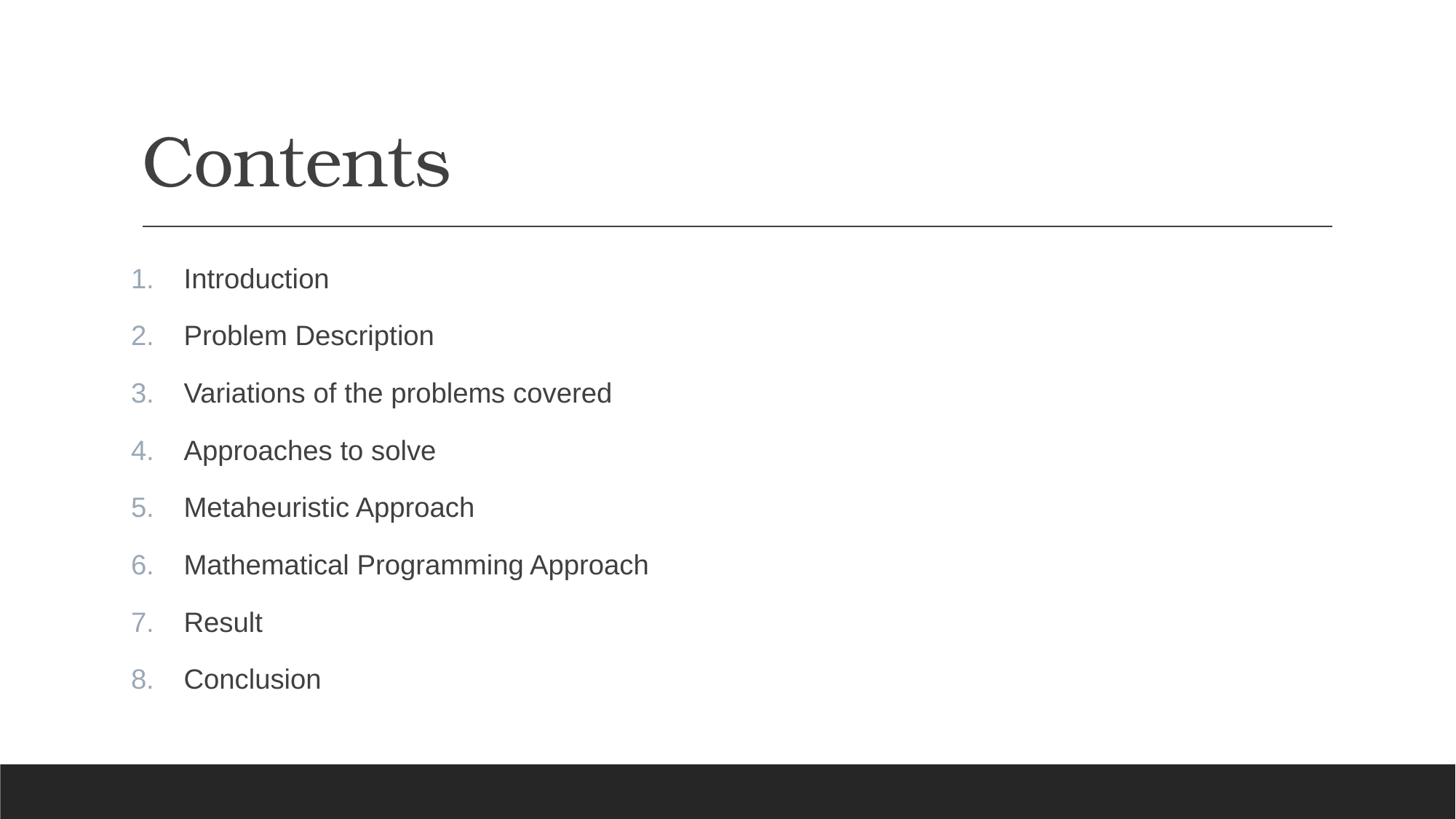

# Contents
Introduction
Problem Description
Variations of the problems covered
Approaches to solve
Metaheuristic Approach
Mathematical Programming Approach
Result
Conclusion